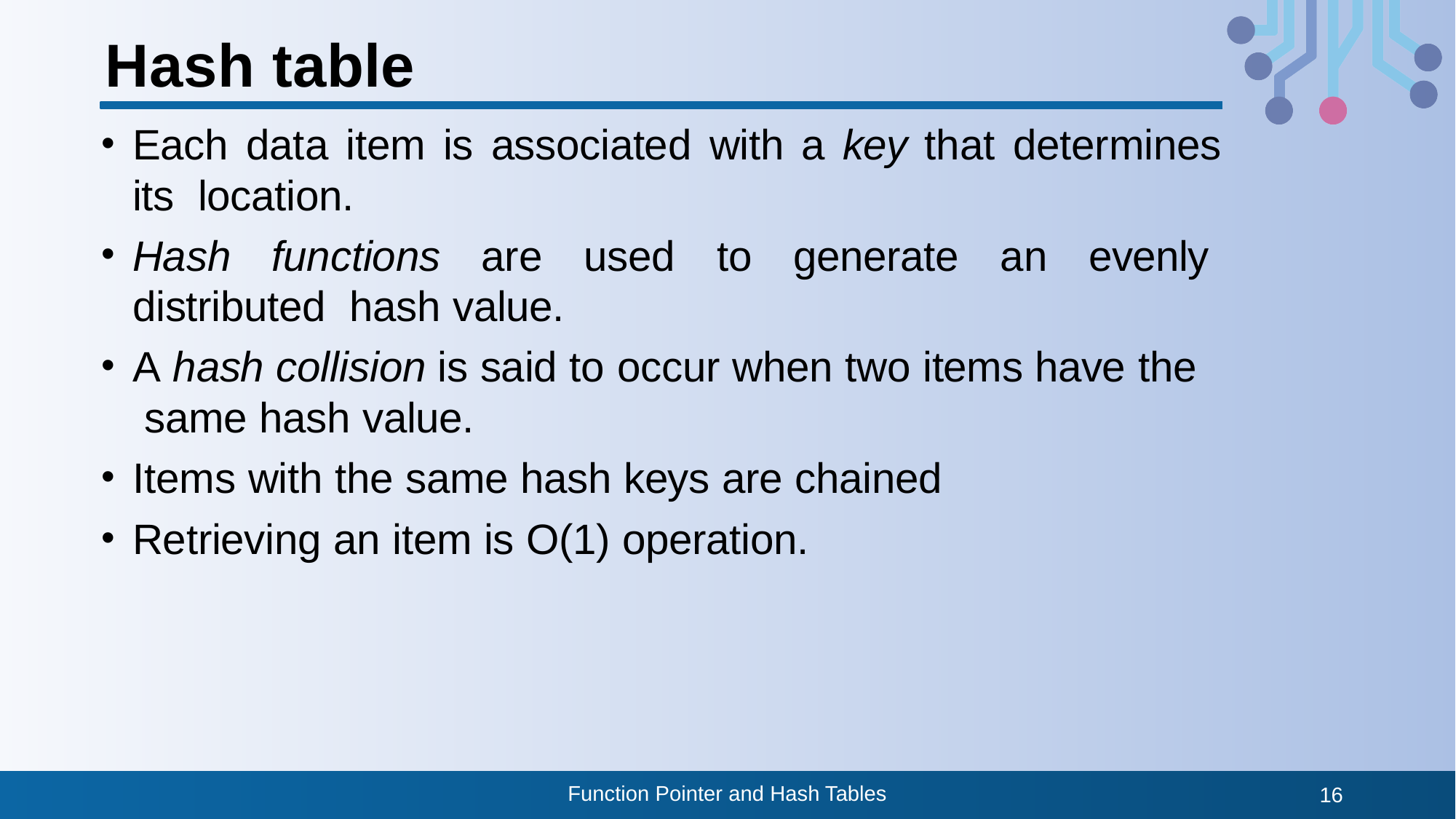

# Hash table
Each data item is associated with a key that determines its  location.
Hash functions are used to generate an evenly distributed  hash value.
A hash collision is said to occur when two items have the  same hash value.
Items with the same hash keys are chained
Retrieving an item is O(1) operation.
Function Pointer and Hash Tables
16